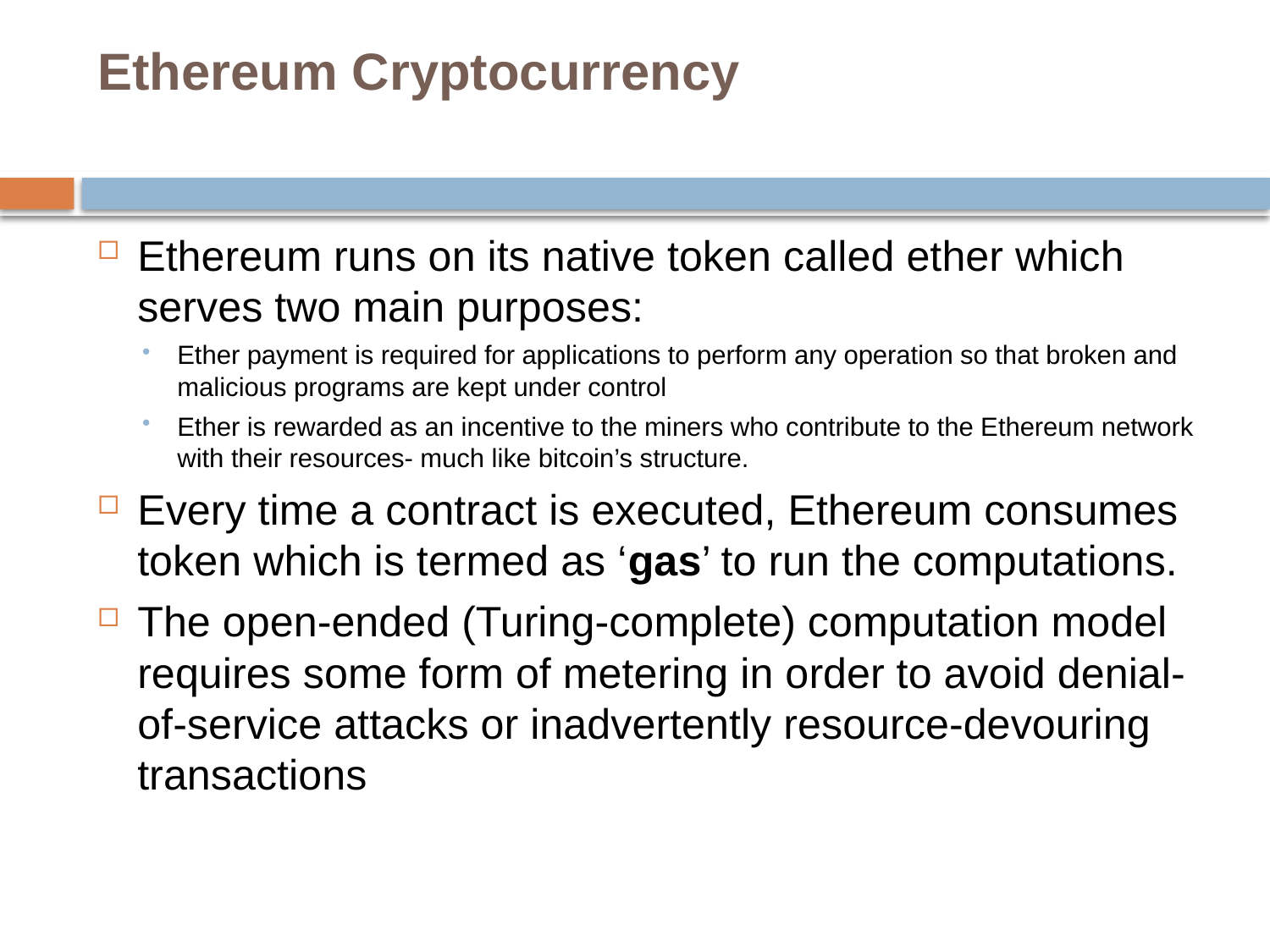

# Ethereum Cryptocurrency
Ethereum runs on its native token called ether which serves two main purposes:
Ether payment is required for applications to perform any operation so that broken and malicious programs are kept under control
Ether is rewarded as an incentive to the miners who contribute to the Ethereum network with their resources- much like bitcoin’s structure.
Every time a contract is executed, Ethereum consumes token which is termed as ‘gas’ to run the computations.
The open-ended (Turing-complete) computation model requires some form of metering in order to avoid denial-of-service attacks or inadvertently resource-devouring transactions